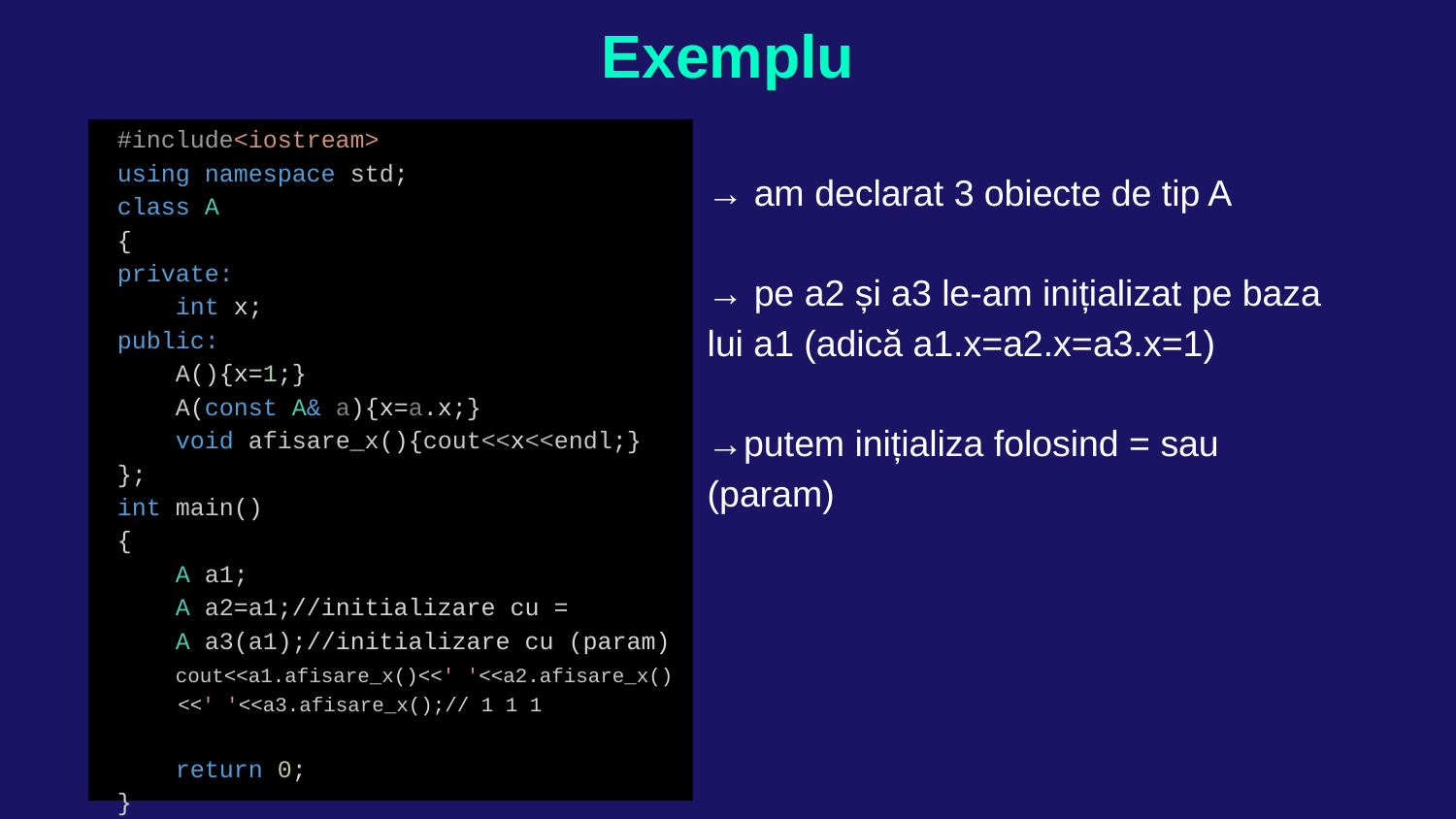

# Exemplu
#include<iostream>
using namespace std;
class A
{
private:
    int x;
public:
    A(){x=1;}
    A(const A& a){x=a.x;}
    void afisare_x(){cout<<x<<endl;}
};
int main()
{
    A a1;
    A a2=a1;//initializare cu =
    A a3(a1);//initializare cu (param)
    cout<<a1.afisare_x()<<' '<<a2.afisare_x()
     <<' '<<a3.afisare_x();// 1 1 1

    return 0;
}

→ am declarat 3 obiecte de tip A

→ pe a2 și a3 le-am inițializat pe baza lui a1 (adică a1.x=a2.x=a3.x=1)

→putem inițializa folosind = sau (param)